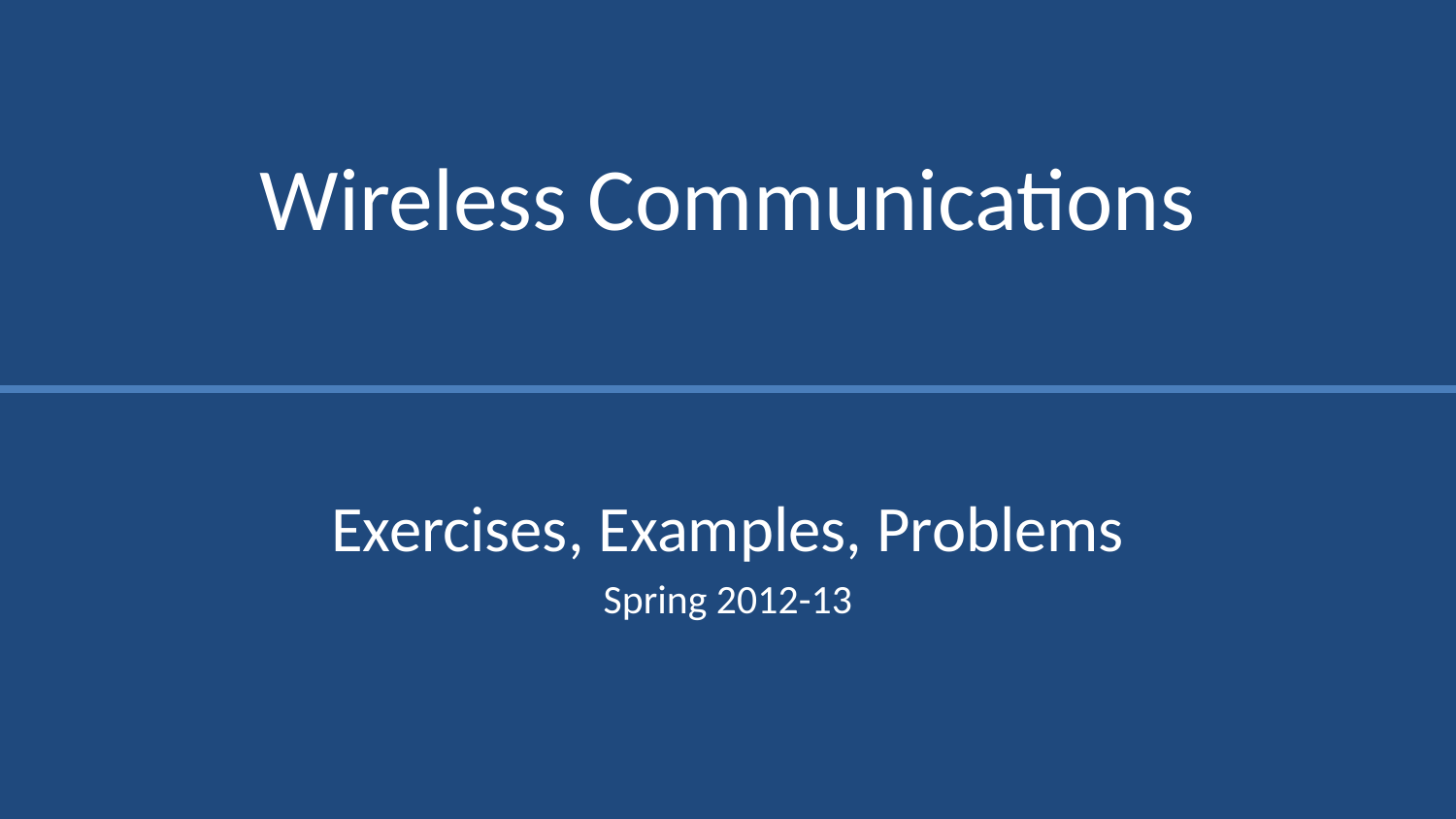

# Wireless Communications

Exercises, Examples, Problems
Spring 2012-13